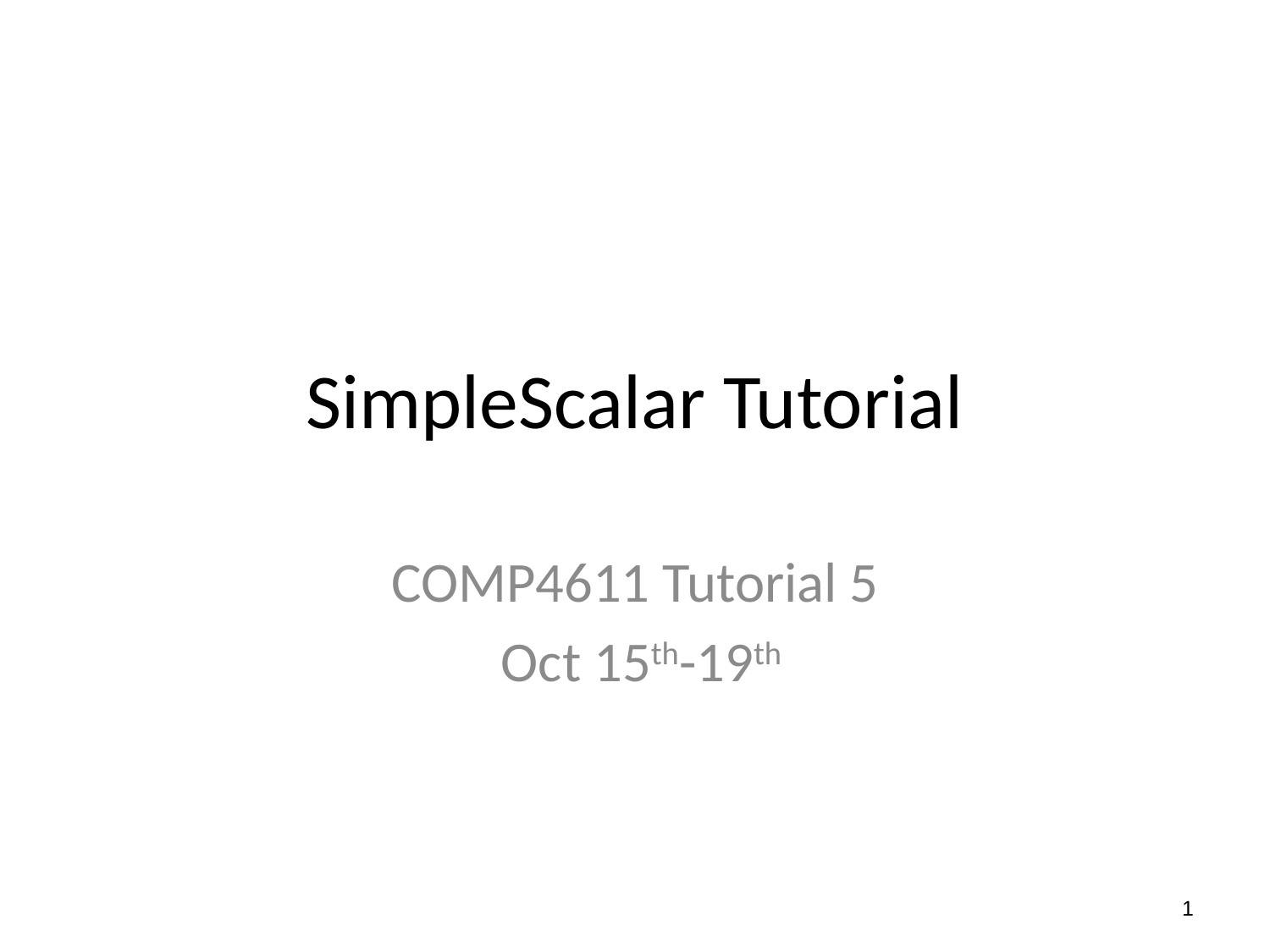

# SimpleScalar Tutorial
COMP4611 Tutorial 5
 Oct 15th-19th
1